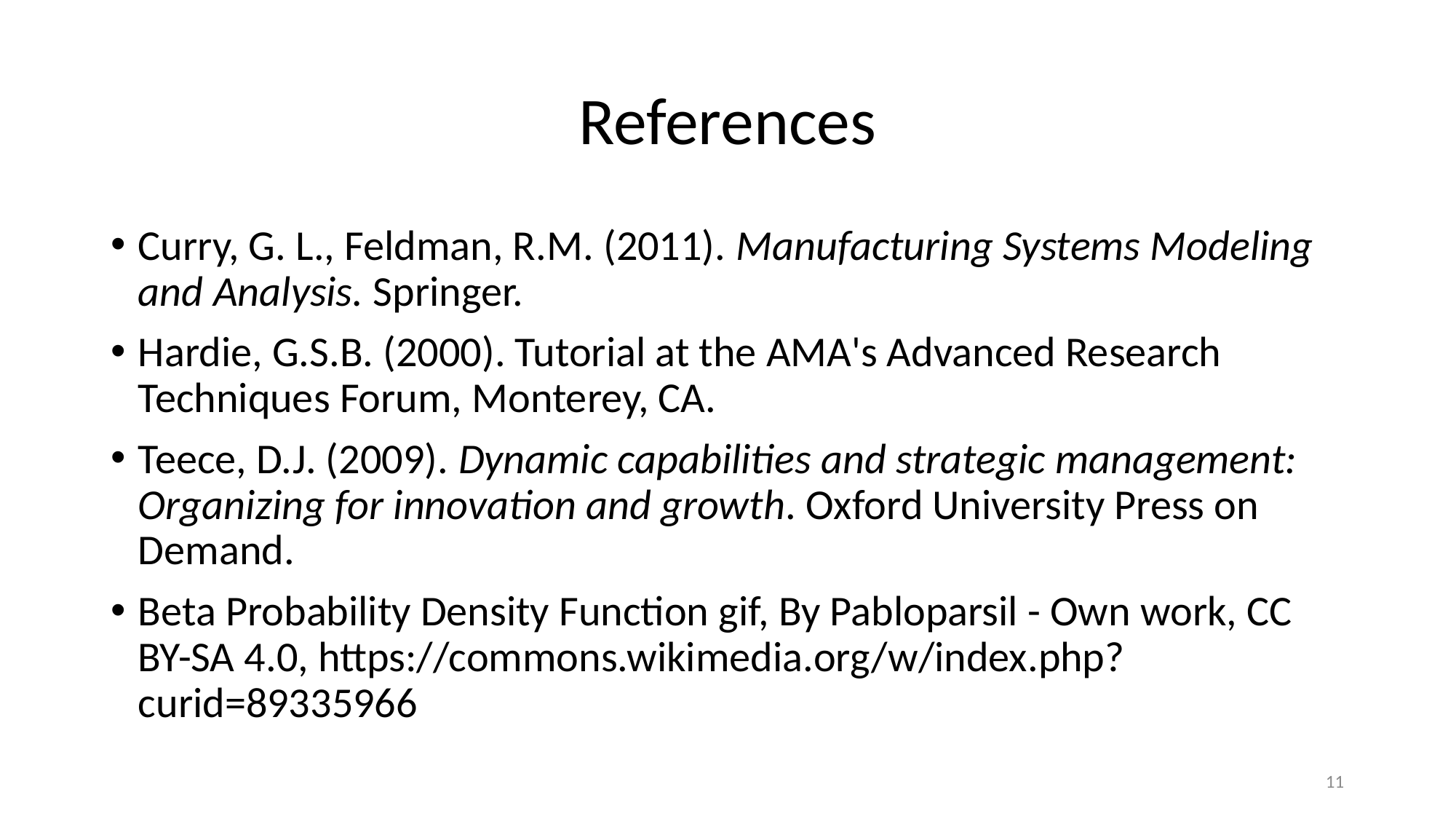

# References
Curry, G. L., Feldman, R.M. (2011). Manufacturing Systems Modeling and Analysis. Springer.
Hardie, G.S.B. (2000). Tutorial at the AMA's Advanced Research Techniques Forum, Monterey, CA.
Teece, D.J. (2009). Dynamic capabilities and strategic management: Organizing for innovation and growth. Oxford University Press on Demand.
Beta Probability Density Function gif, By Pabloparsil - Own work, CC BY-SA 4.0, https://commons.wikimedia.org/w/index.php?curid=89335966

11